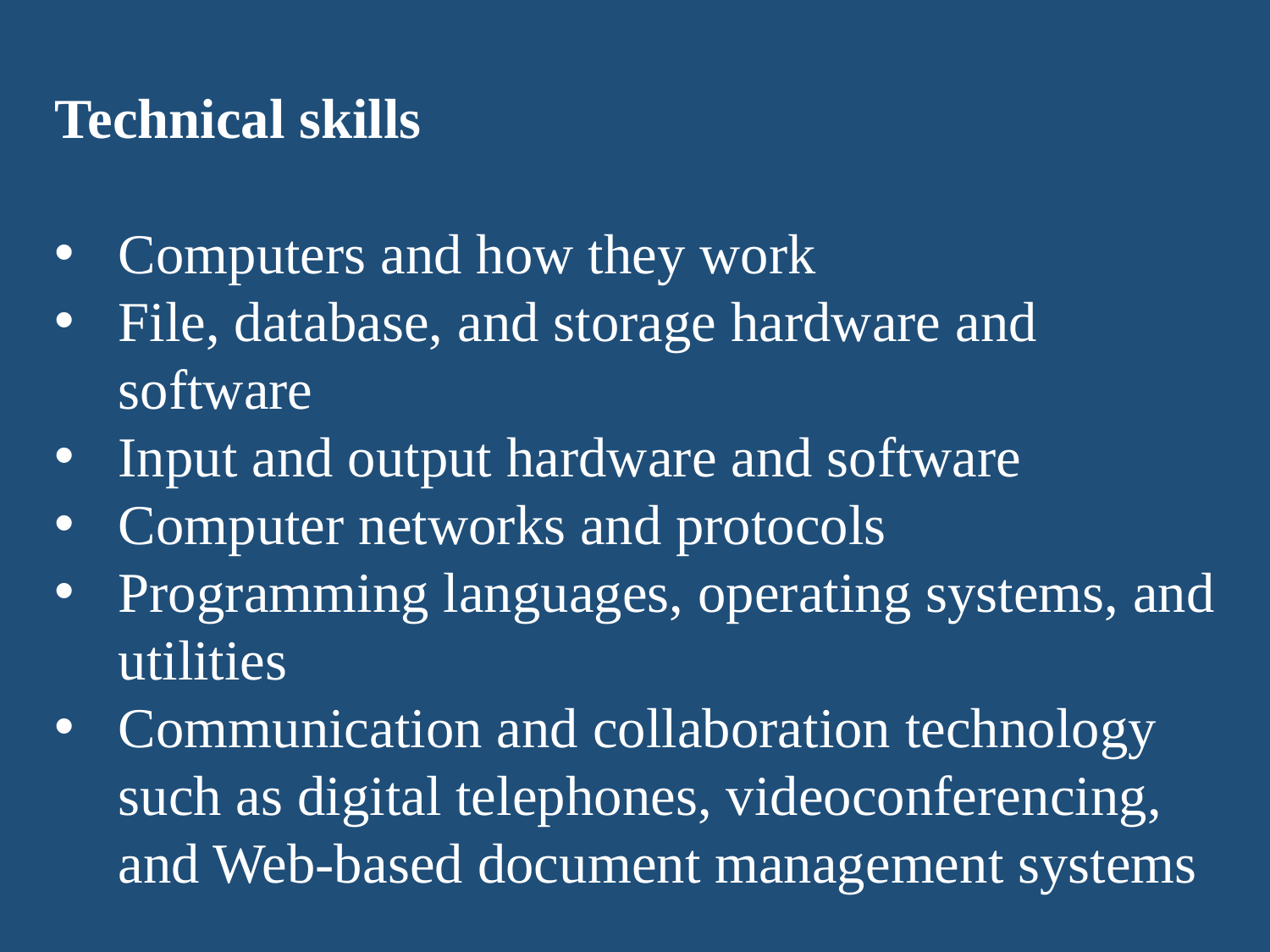

Technical skills

Computers and how they work
File, database, and storage hardware and software
Input and output hardware and software
Computer networks and protocols
Programming languages, operating systems, and utilities
Communication and collaboration technology such as digital telephones, videoconferencing, and Web-based document management systems